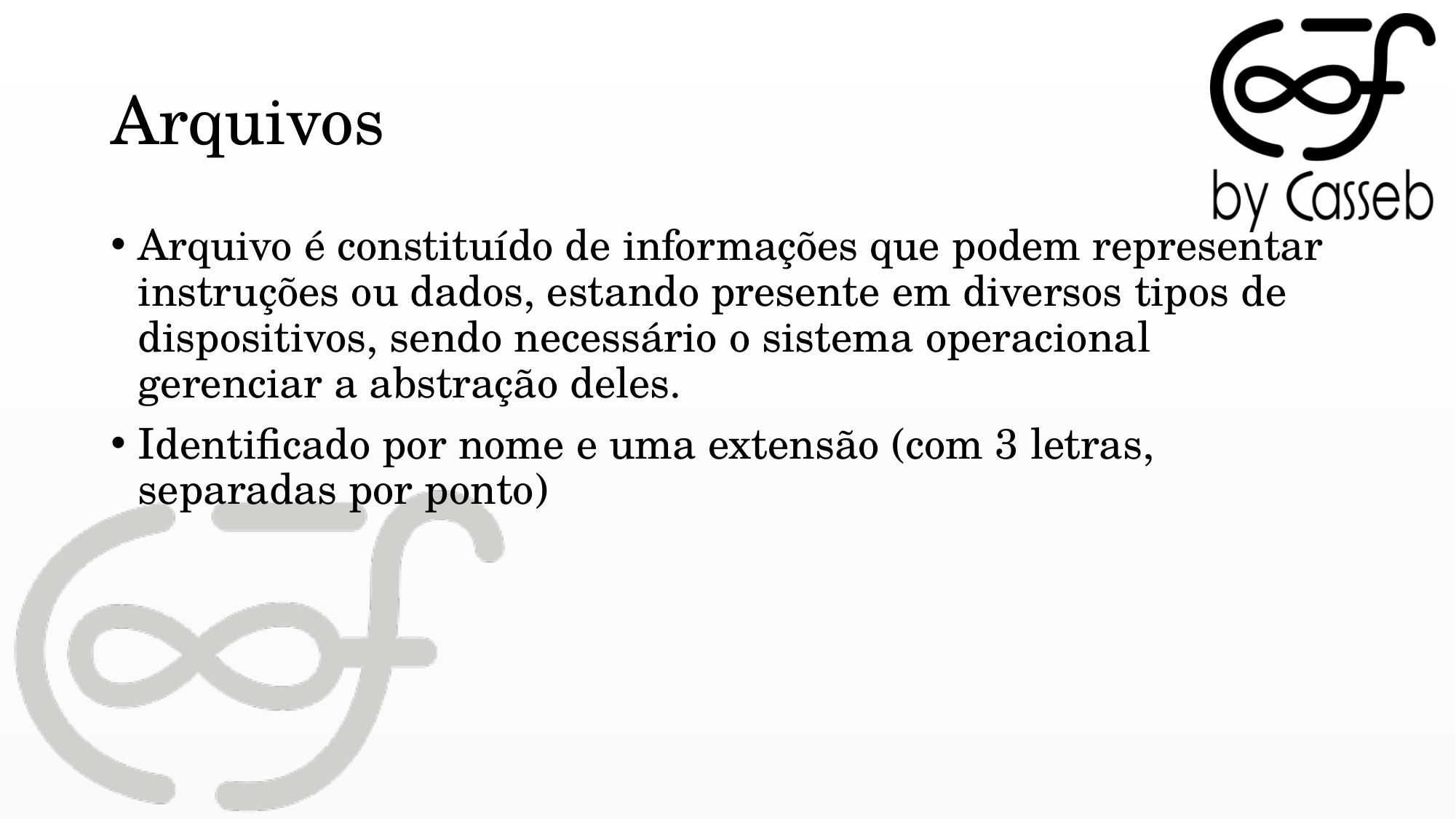

# Arquivos
Arquivo é constituído de informações que podem representar instruções ou dados, estando presente em diversos tipos de dispositivos, sendo necessário o sistema operacional gerenciar a abstração deles.
Identificado por nome e uma extensão (com 3 letras, separadas por ponto)